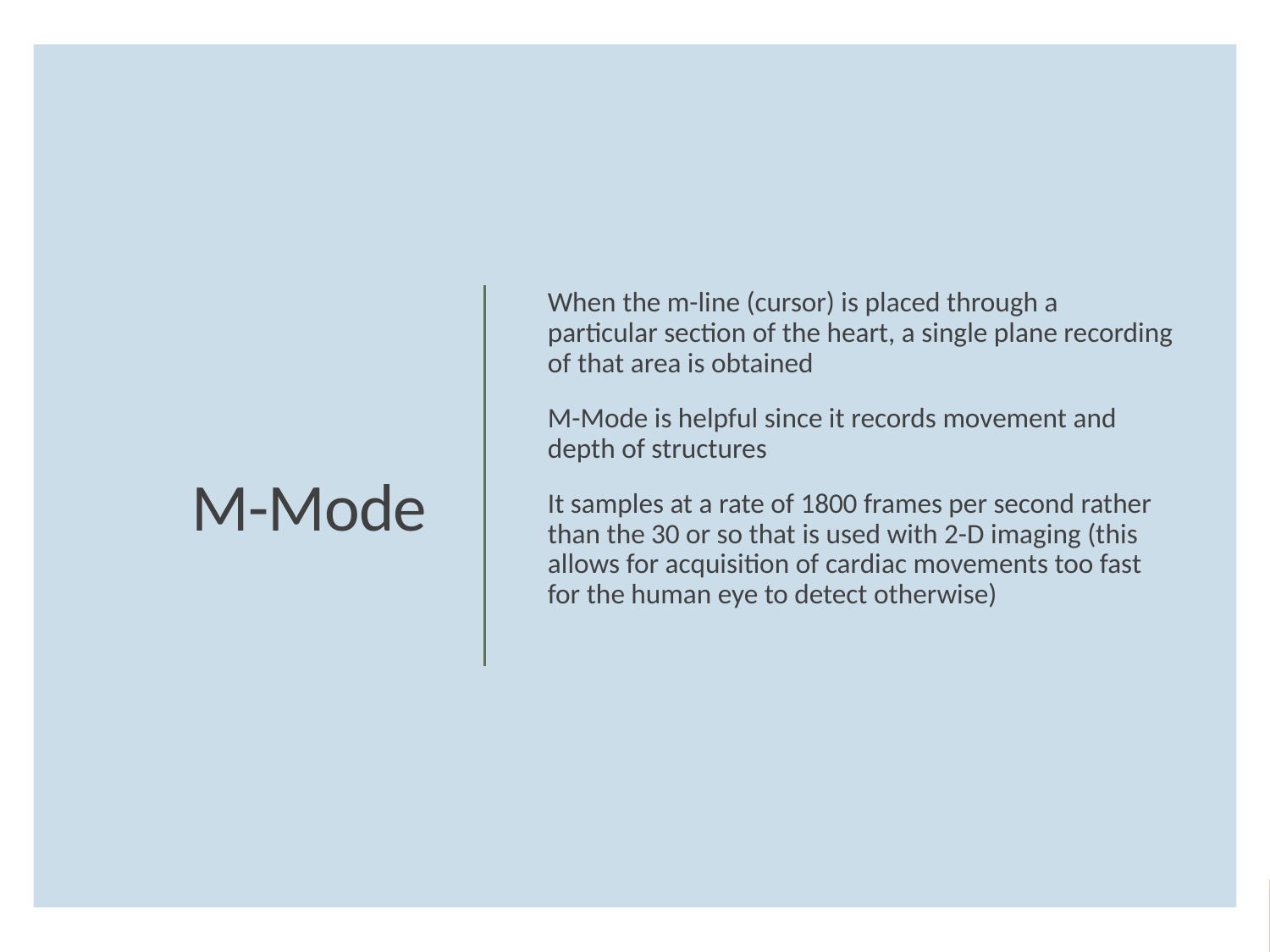

When the m-line (cursor) is placed through a particular section of the heart, a single plane recording of that area is obtained
M-Mode is helpful since it records movement and depth of structures
It samples at a rate of 1800 frames per second rather than the 30 or so that is used with 2-D imaging (this allows for acquisition of cardiac movements too fast for the human eye to detect otherwise)

# M-Mode